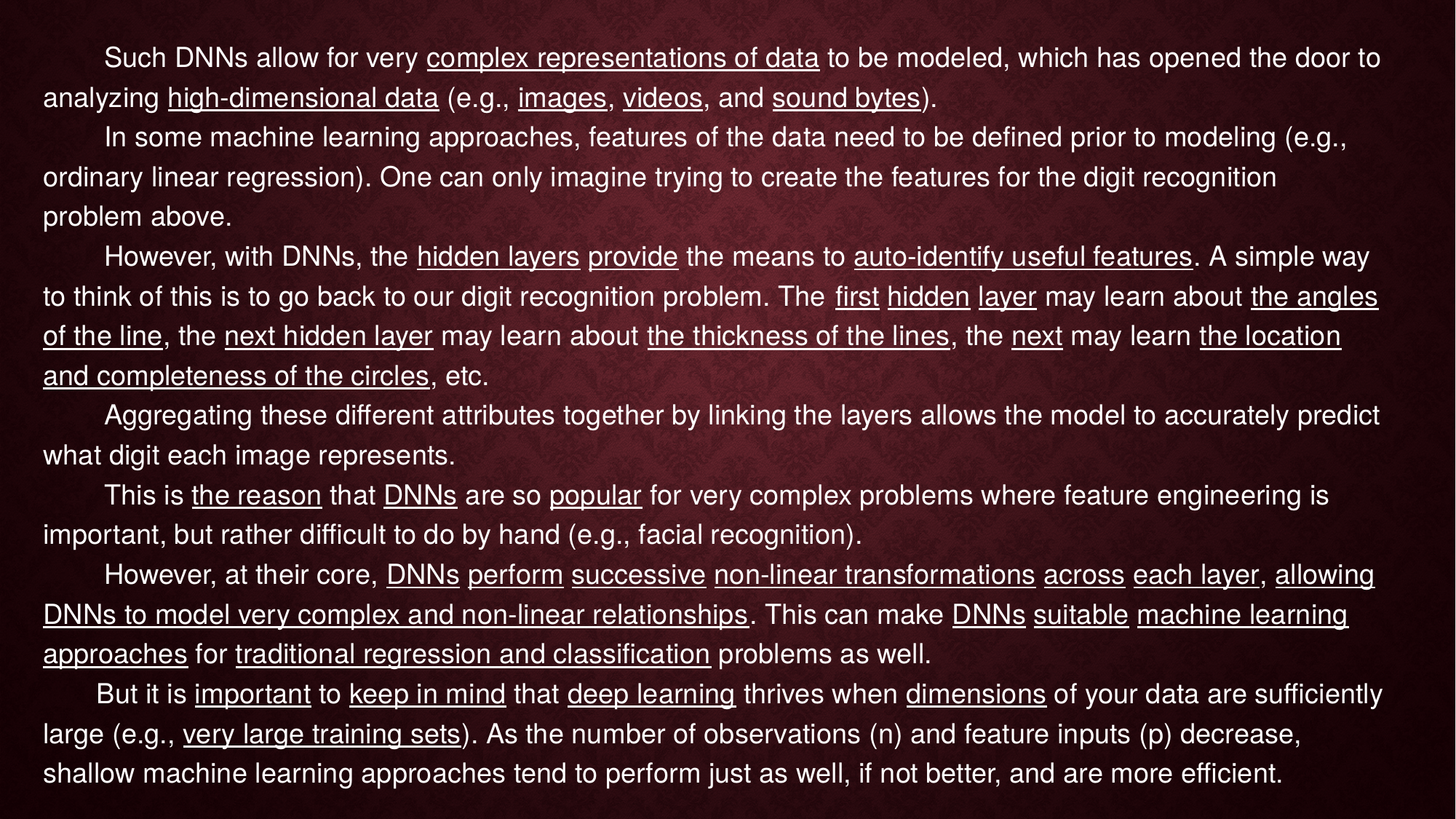

Such DNNs allow for very complex representations of data to be modeled, which has opened the door to analyzing high-dimensional data (e.g., images, videos, and sound bytes).
        In some machine learning approaches, features of the data need to be defined prior to modeling (e.g., ordinary linear regression). One can only imagine trying to create the features for the digit recognition problem above.
        However, with DNNs, the hidden layers provide the means to auto-identify useful features. A simple way to think of this is to go back to our digit recognition problem. The first hidden layer may learn about the angles of the line, the next hidden layer may learn about the thickness of the lines, the next may learn the location and completeness of the circles, etc.
        Aggregating these different attributes together by linking the layers allows the model to accurately predict what digit each image represents.
        This is the reason that DNNs are so popular for very complex problems where feature engineering is important, but rather difficult to do by hand (e.g., facial recognition).
        However, at their core, DNNs perform successive non-linear transformations across each layer, allowing DNNs to model very complex and non-linear relationships. This can make DNNs suitable machine learning approaches for traditional regression and classification problems as well.
       But it is important to keep in mind that deep learning thrives when dimensions of your data are sufficiently large (e.g., very large training sets). As the number of observations (n) and feature inputs (p) decrease, shallow machine learning approaches tend to perform just as well, if not better, and are more efficient.